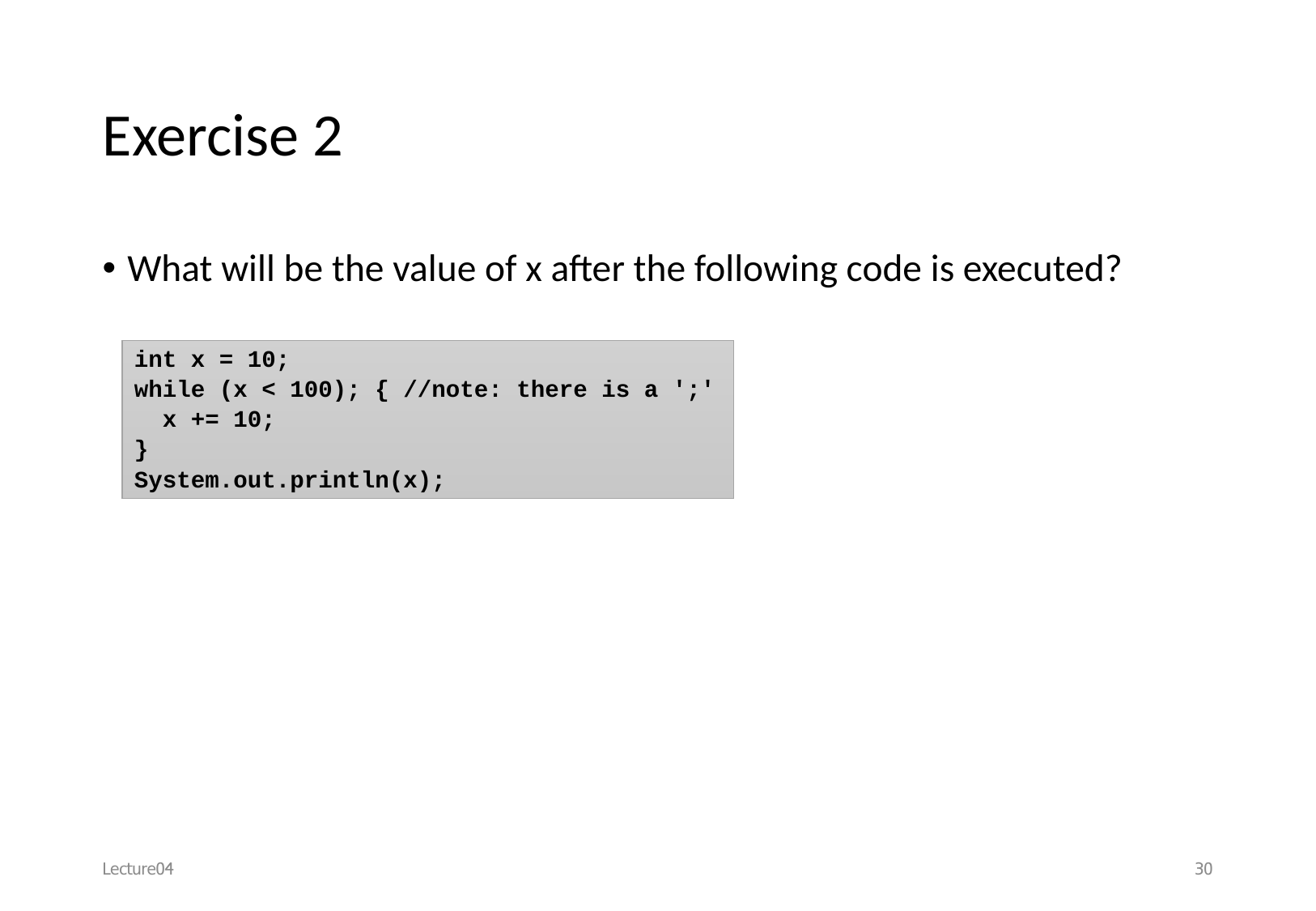

# Exercise 2
What will be the value of x after the following code is executed?
int x = 10;
while (x < 100); { //note: there is a ';'
  x += 10;
}
System.out.println(x);
Lecture04
30